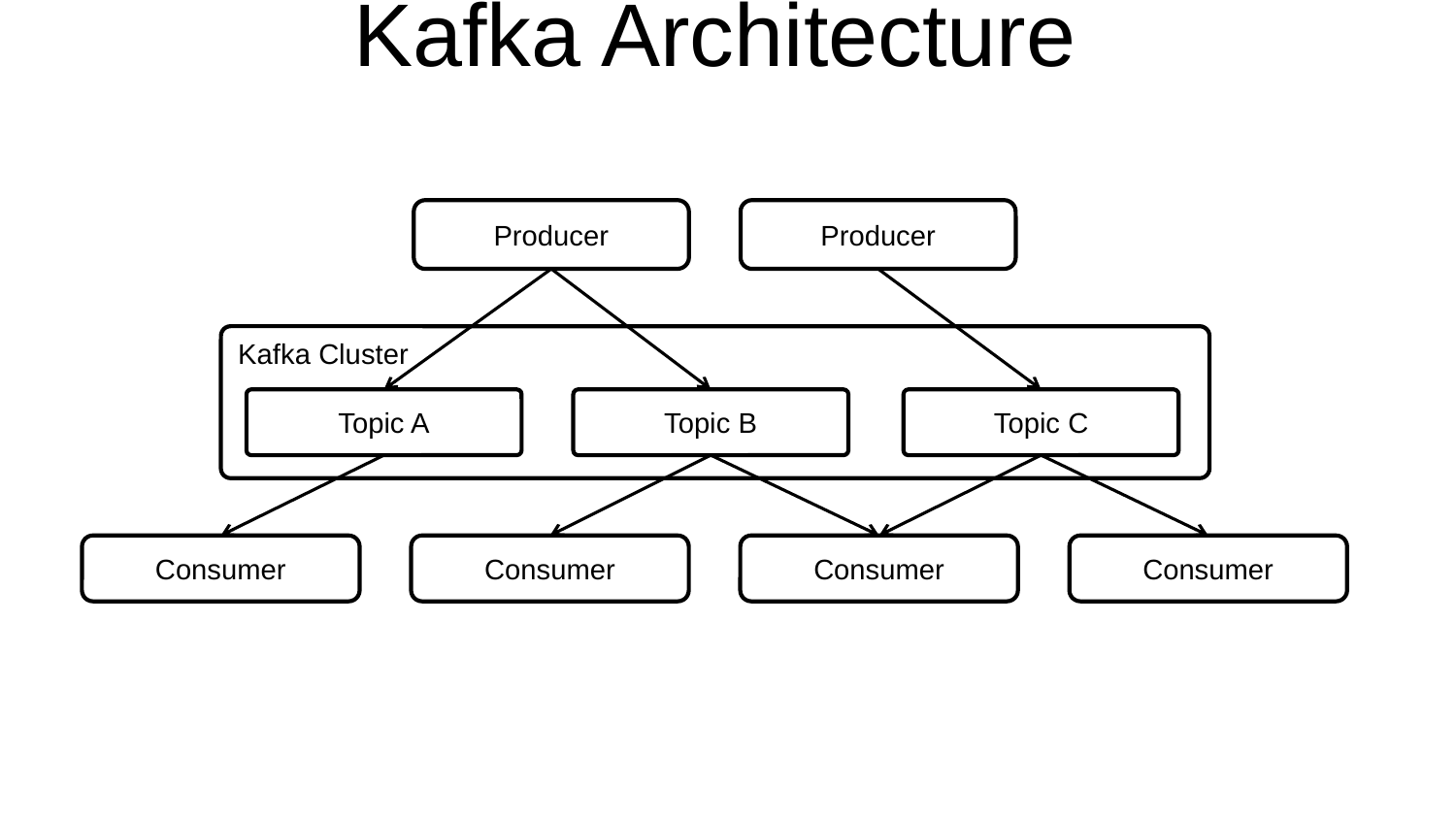

# Kafka Architecture
Producer
Producer
Kafka Cluster
Topic A
Topic B
Topic C
Consumer
Consumer
Consumer
Consumer